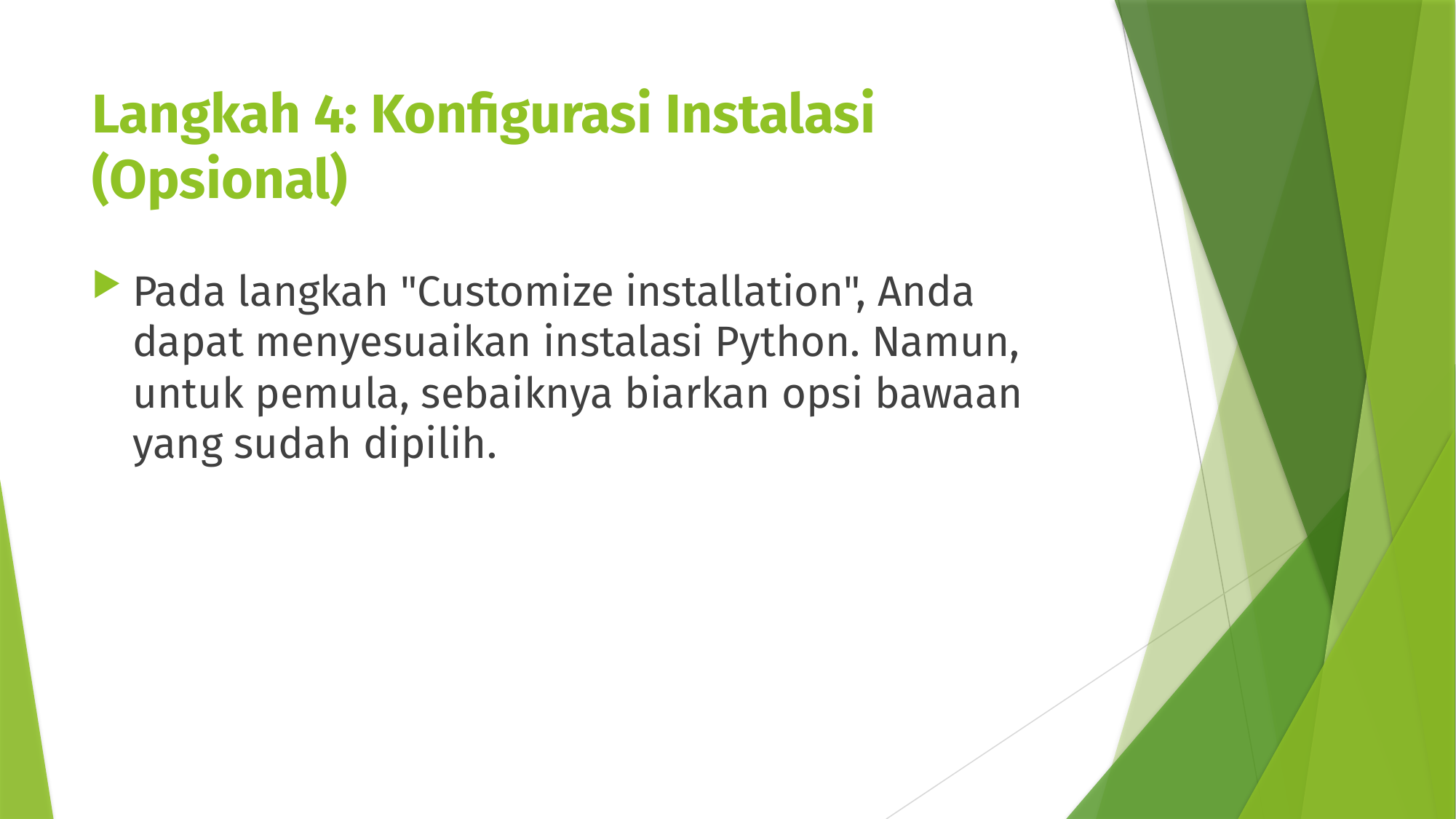

# Langkah 4: Konfigurasi Instalasi (Opsional)
Pada langkah "Customize installation", Anda dapat menyesuaikan instalasi Python. Namun, untuk pemula, sebaiknya biarkan opsi bawaan yang sudah dipilih.